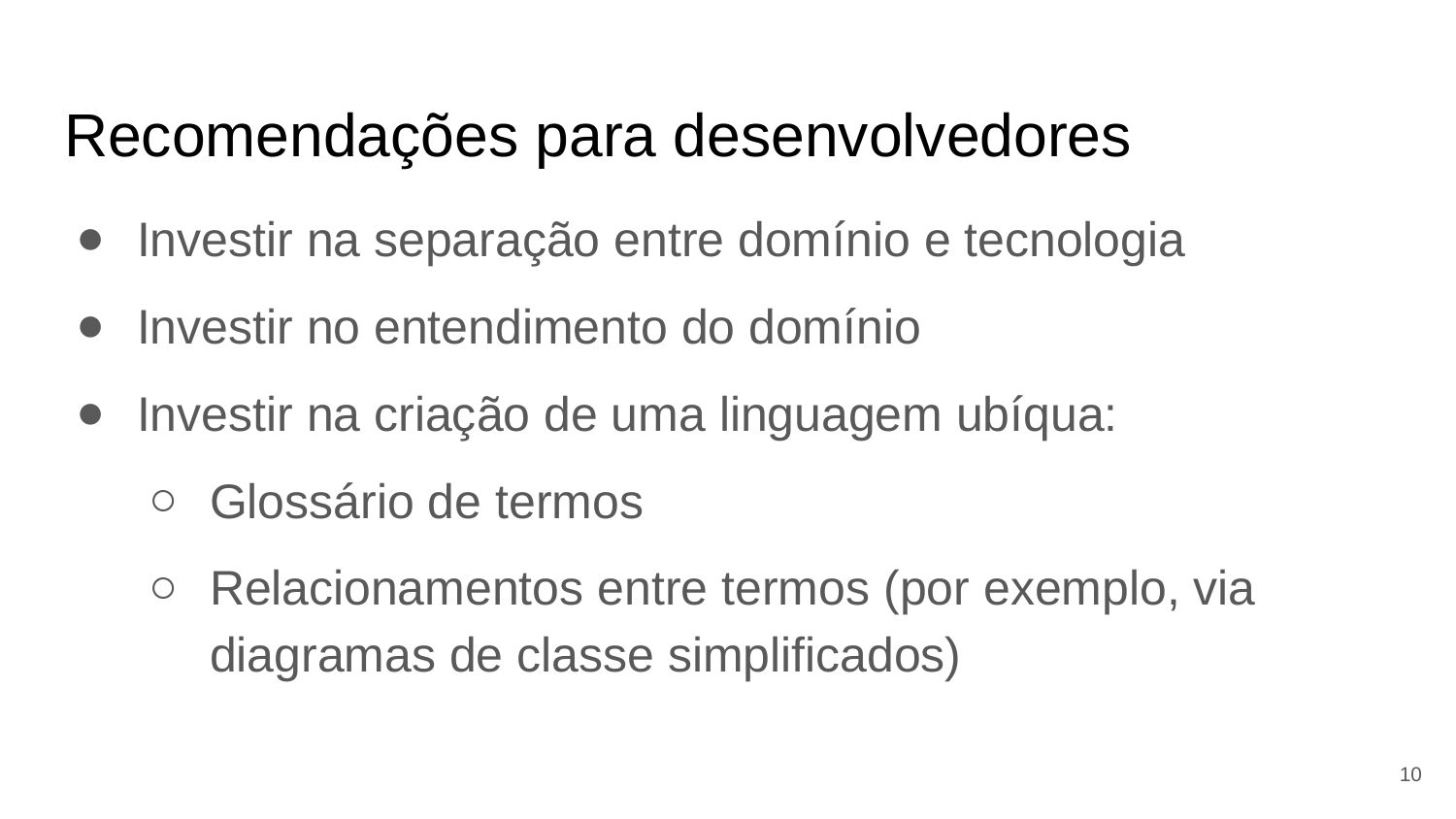

# Recomendações para desenvolvedores
Investir na separação entre domínio e tecnologia
Investir no entendimento do domínio
Investir na criação de uma linguagem ubíqua:
Glossário de termos
Relacionamentos entre termos (por exemplo, via diagramas de classe simplificados)
10